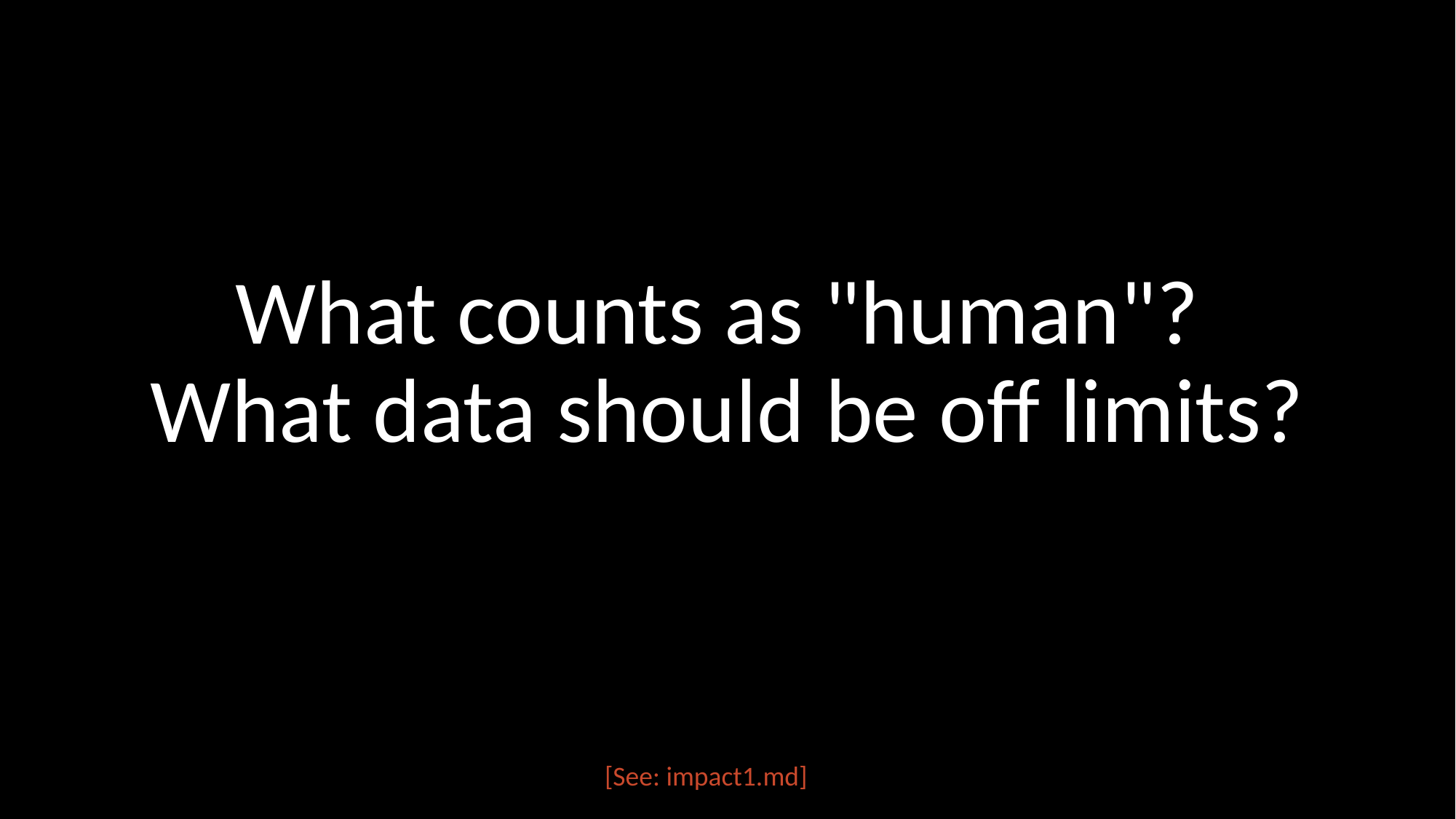

# What counts as "human"? What data should be off limits?
[See: impact1.md]